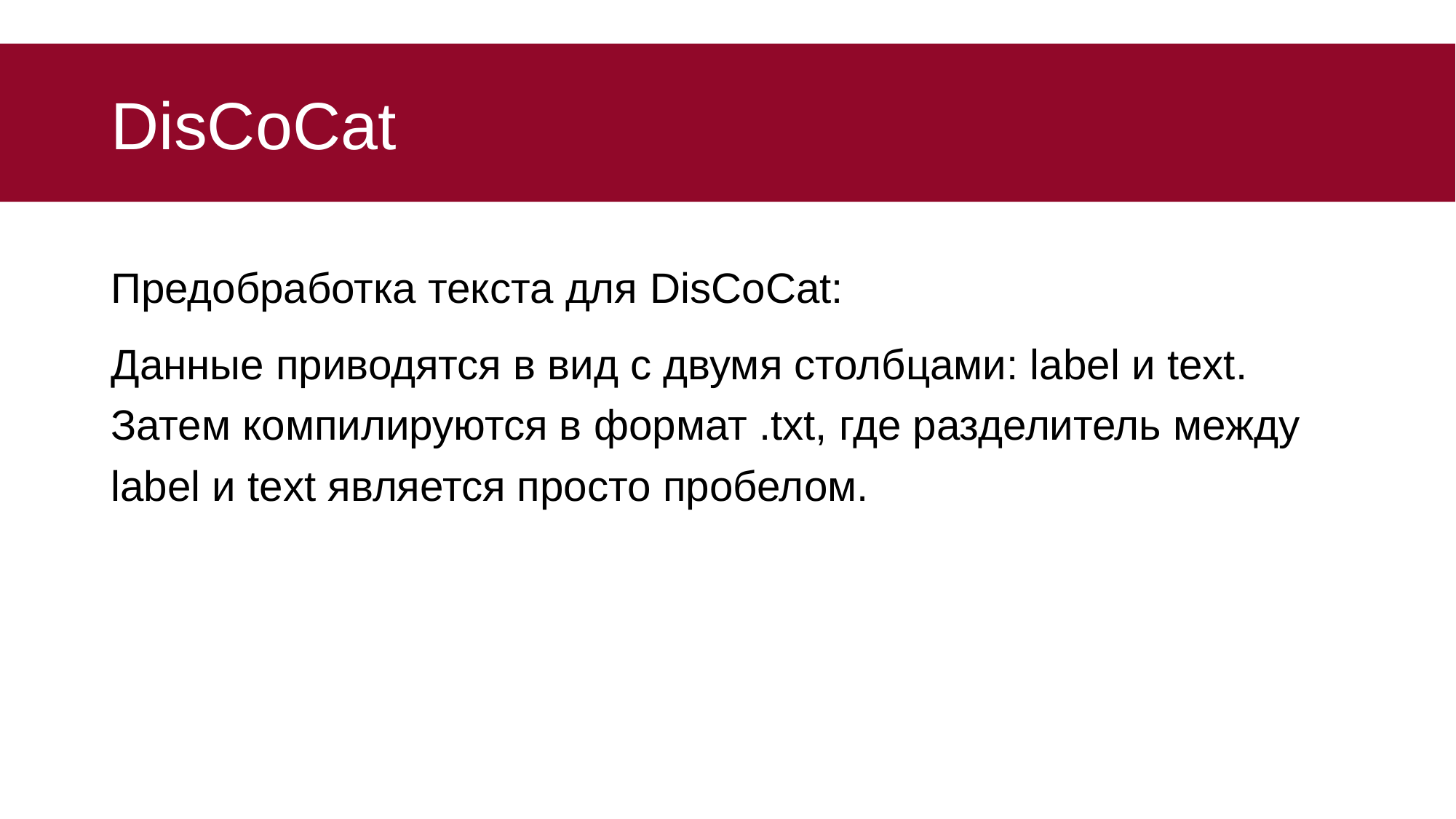

# DisCoCat
Предобработка текста для DisCoCat:
Данные приводятся в вид с двумя столбцами: label и text. Затем компилируются в формат .txt, где разделитель между label и text является просто пробелом.